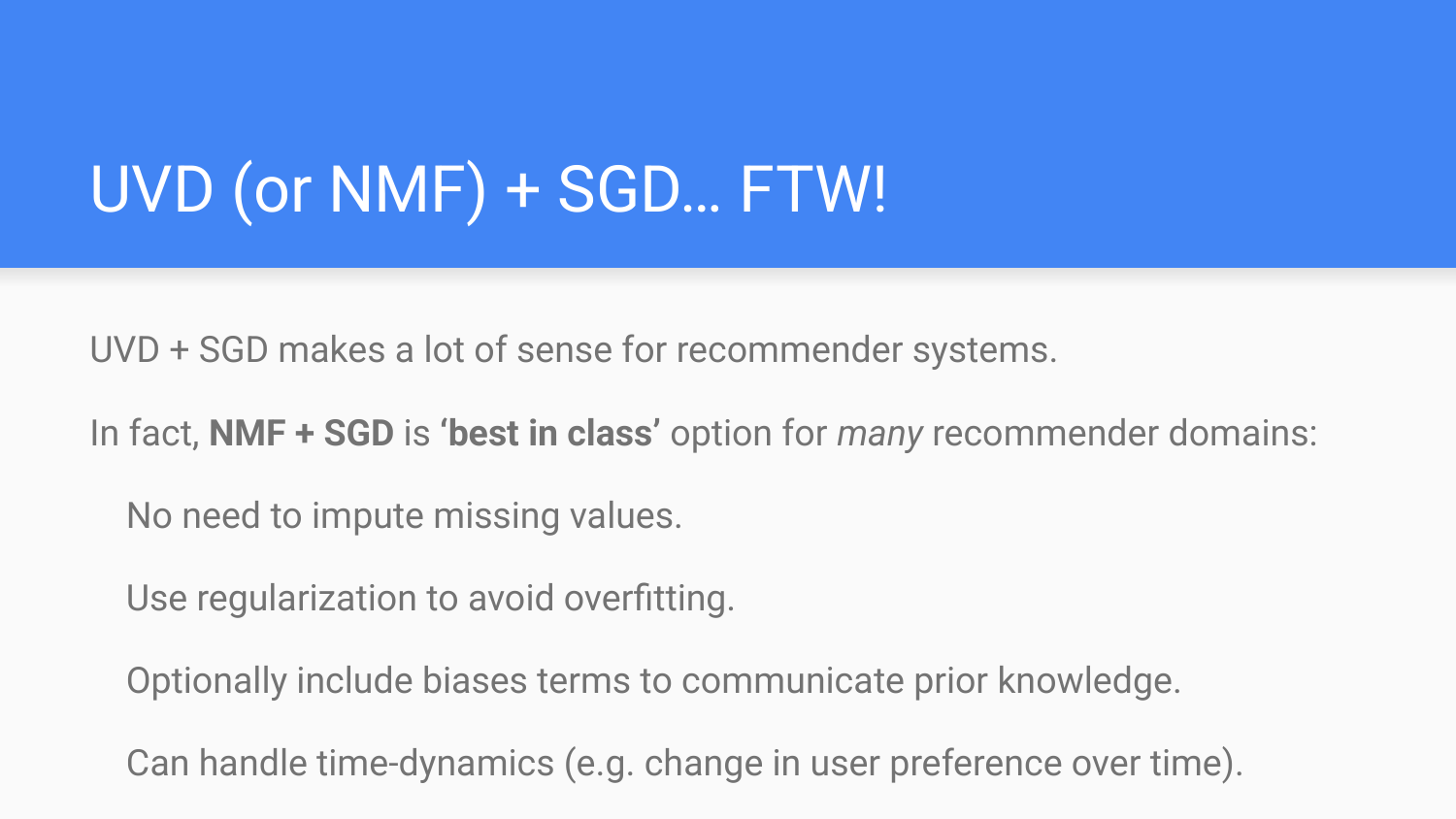

# UVD (or NMF) + SGD… FTW!
UVD + SGD makes a lot of sense for recommender systems.
In fact, NMF + SGD is ‘best in class’ option for many recommender domains:
No need to impute missing values.
Use regularization to avoid overfitting.
Optionally include biases terms to communicate prior knowledge.
Can handle time-dynamics (e.g. change in user preference over time).
Used by the winning entry in the Netflix challenge.